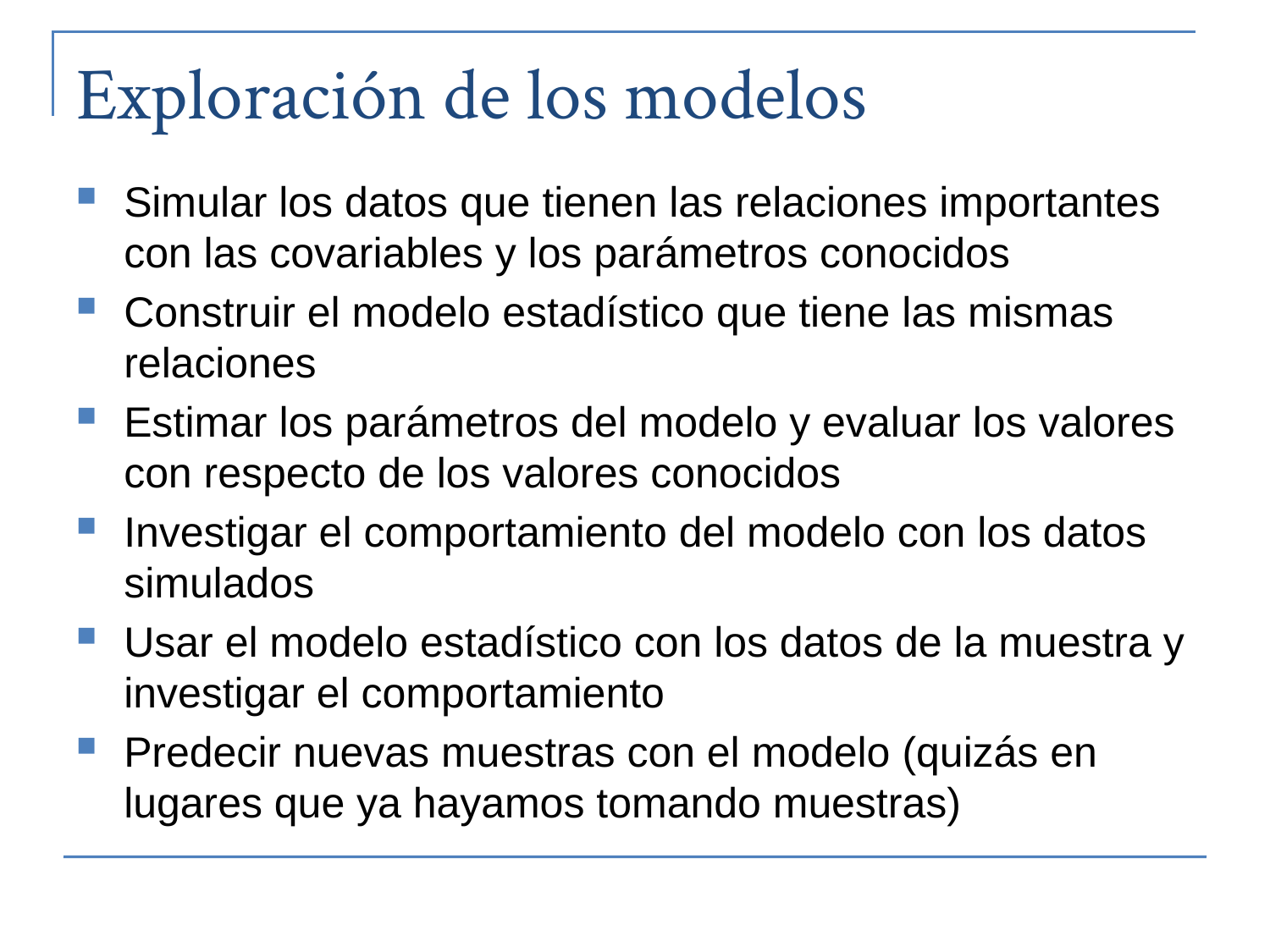

# Exploración de los modelos
Simular los datos que tienen las relaciones importantes con las covariables y los parámetros conocidos
Construir el modelo estadístico que tiene las mismas relaciones
Estimar los parámetros del modelo y evaluar los valores con respecto de los valores conocidos
Investigar el comportamiento del modelo con los datos simulados
Usar el modelo estadístico con los datos de la muestra y investigar el comportamiento
Predecir nuevas muestras con el modelo (quizás en lugares que ya hayamos tomando muestras)